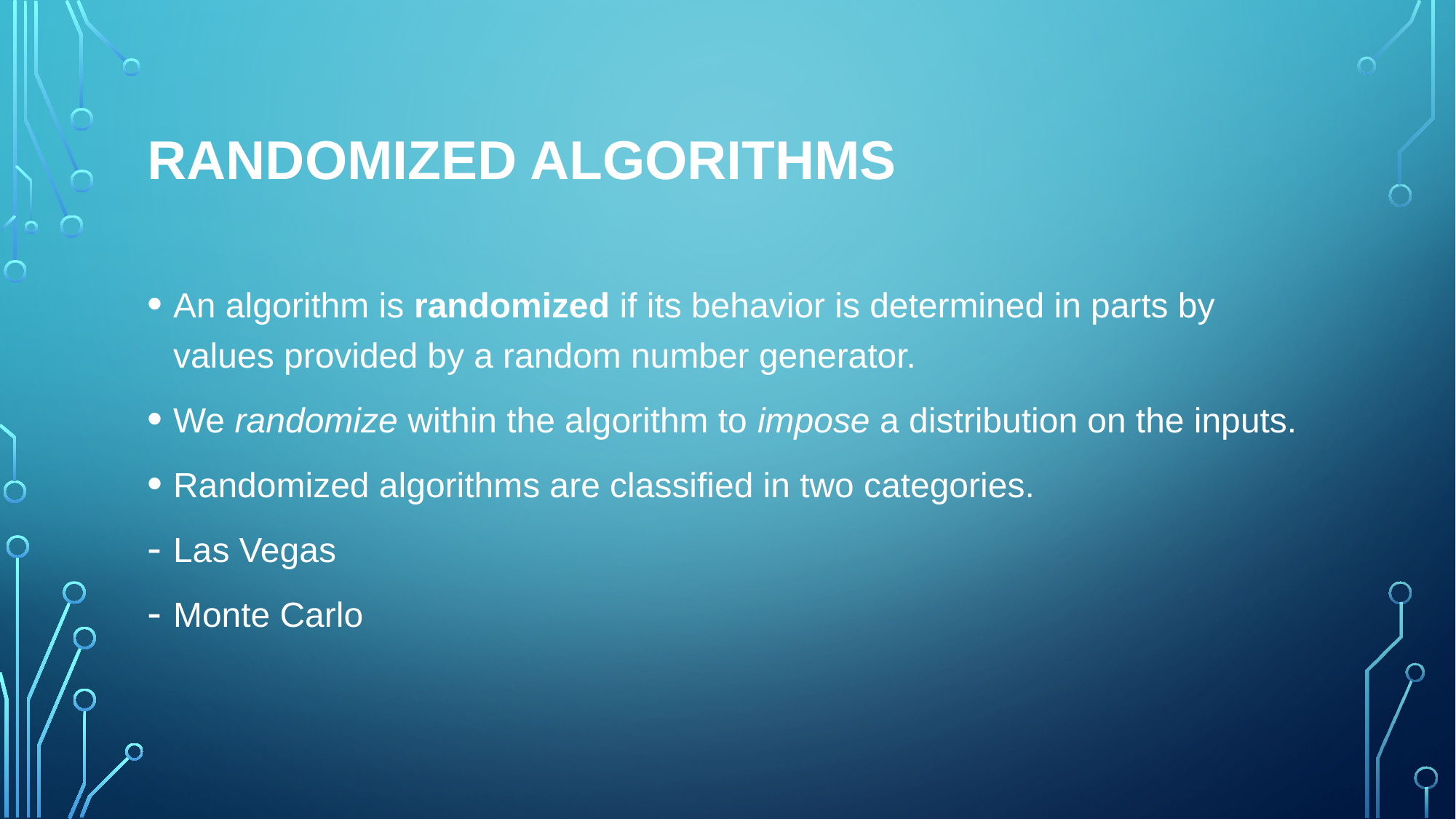

# Randomized Algorithms
An algorithm is randomized if its behavior is determined in parts by values provided by a random number generator.
We randomize within the algorithm to impose a distribution on the inputs.
Randomized algorithms are classified in two categories.
Las Vegas
Monte Carlo